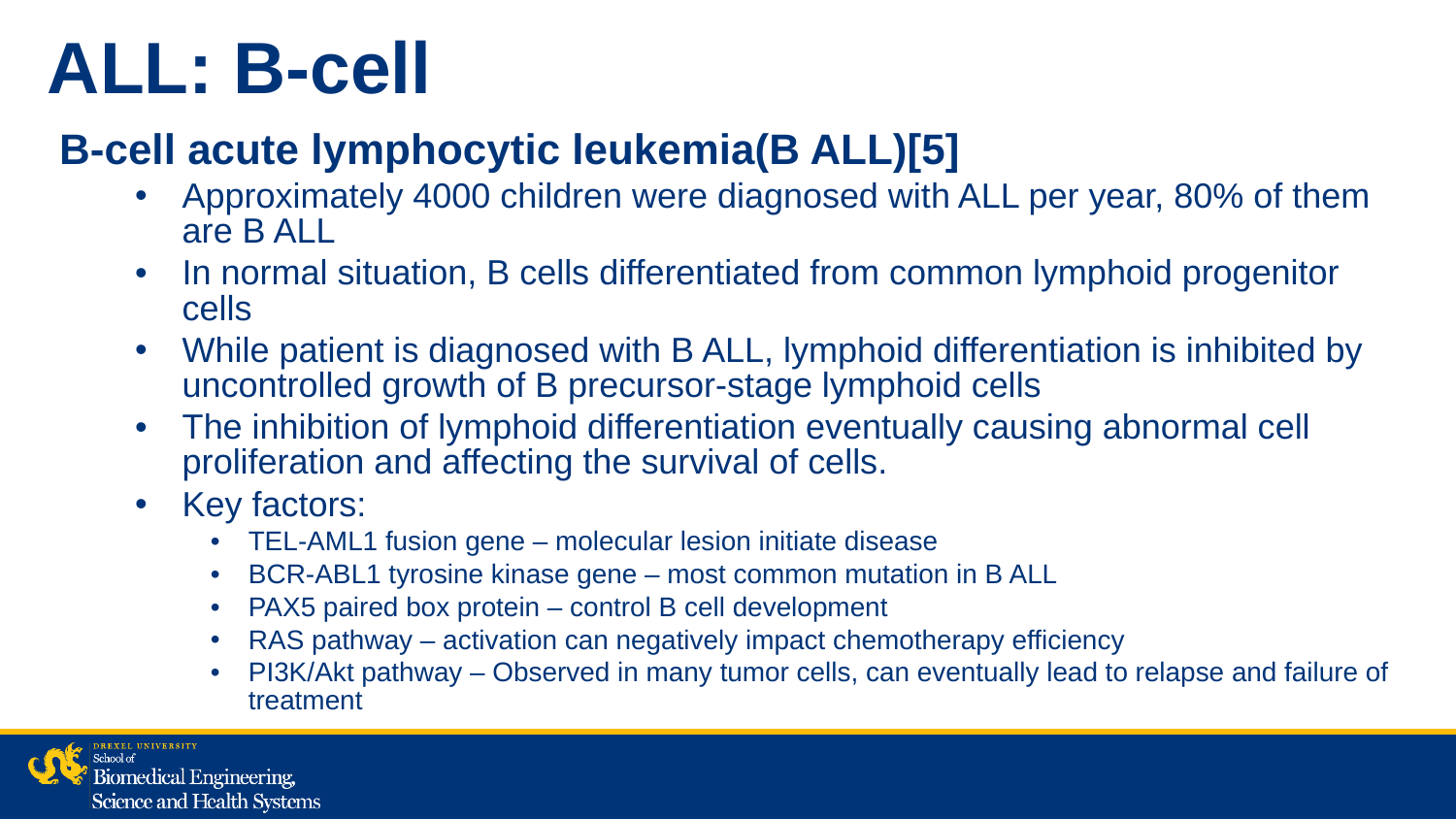

ALL: B-cell
B-cell acute lymphocytic leukemia(B ALL)[5]
Approximately 4000 children were diagnosed with ALL per year, 80% of them are B ALL
In normal situation, B cells differentiated from common lymphoid progenitor cells
While patient is diagnosed with B ALL, lymphoid differentiation is inhibited by uncontrolled growth of B precursor-stage lymphoid cells
The inhibition of lymphoid differentiation eventually causing abnormal cell proliferation and affecting the survival of cells.
Key factors:
TEL-AML1 fusion gene – molecular lesion initiate disease
BCR-ABL1 tyrosine kinase gene – most common mutation in B ALL
PAX5 paired box protein – control B cell development
RAS pathway – activation can negatively impact chemotherapy efficiency
PI3K/Akt pathway – Observed in many tumor cells, can eventually lead to relapse and failure of treatment